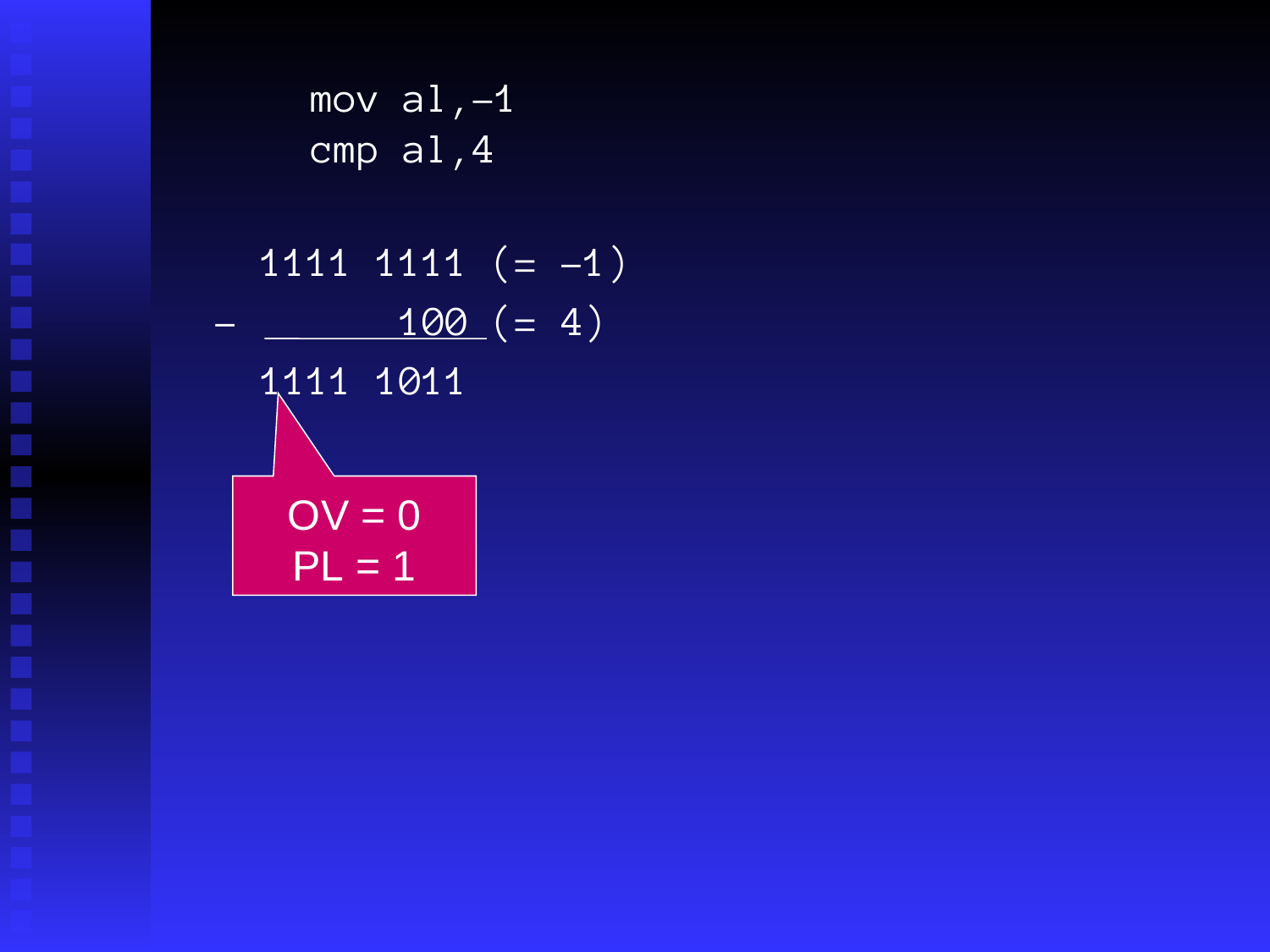

mov al,-1
cmp al,4
   1111 1111 (= -1)
 -       100 (= 4)
   1111 1011

OV = 0
PL = 1